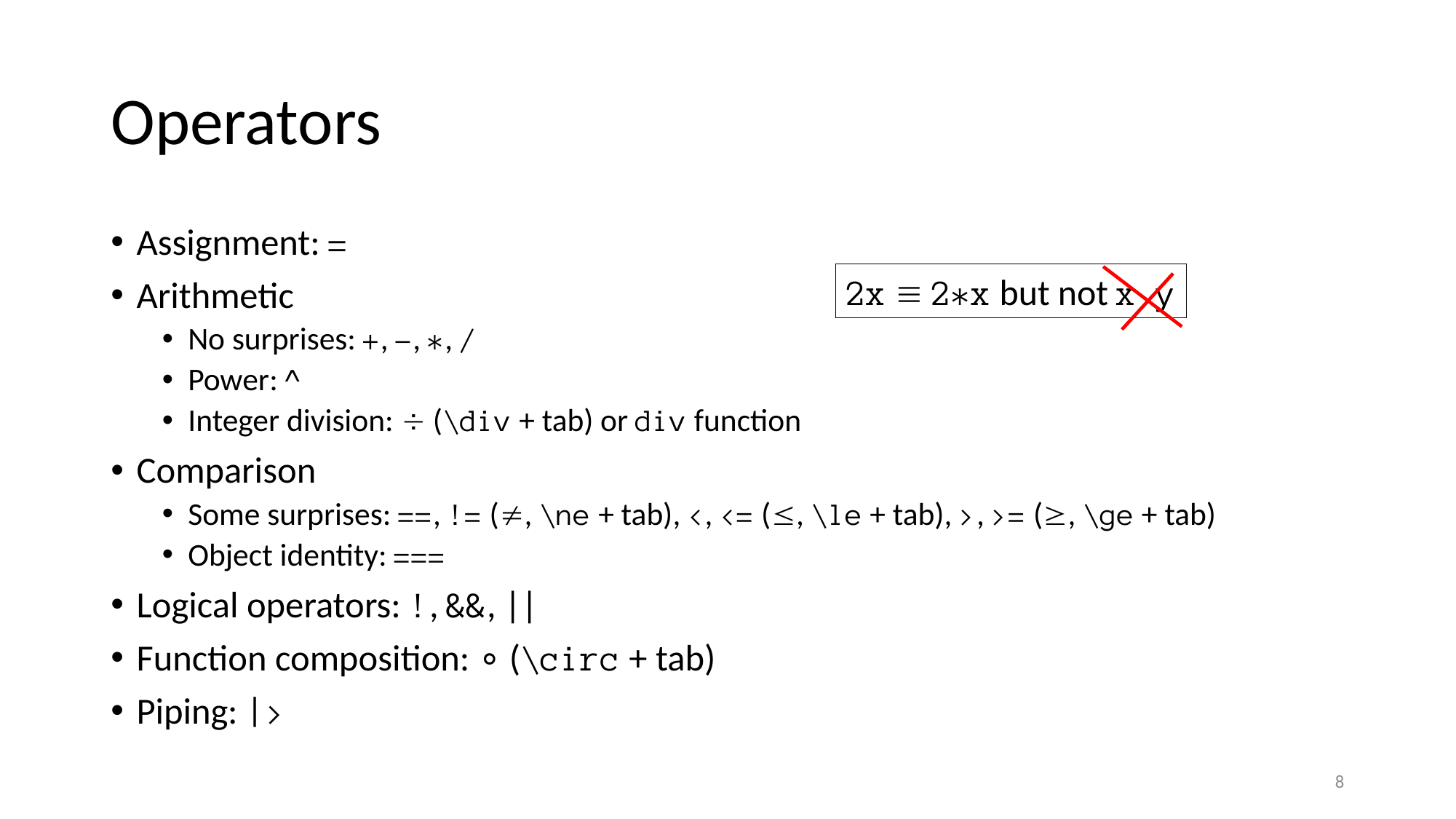

# Operators
Assignment: =
Arithmetic
No surprises: +, -, *, /
Power: ^
Integer division: ÷ (\div + tab) or div function
Comparison
Some surprises: ==, != (≠, \ne + tab), <, <= (≤, \le + tab), >, >= (≥, \ge + tab)
Object identity: ===
Logical operators: !, &&, ||
Function composition: ∘ (\circ + tab)
Piping: |>
2x ≡ 2*x but not x y
8